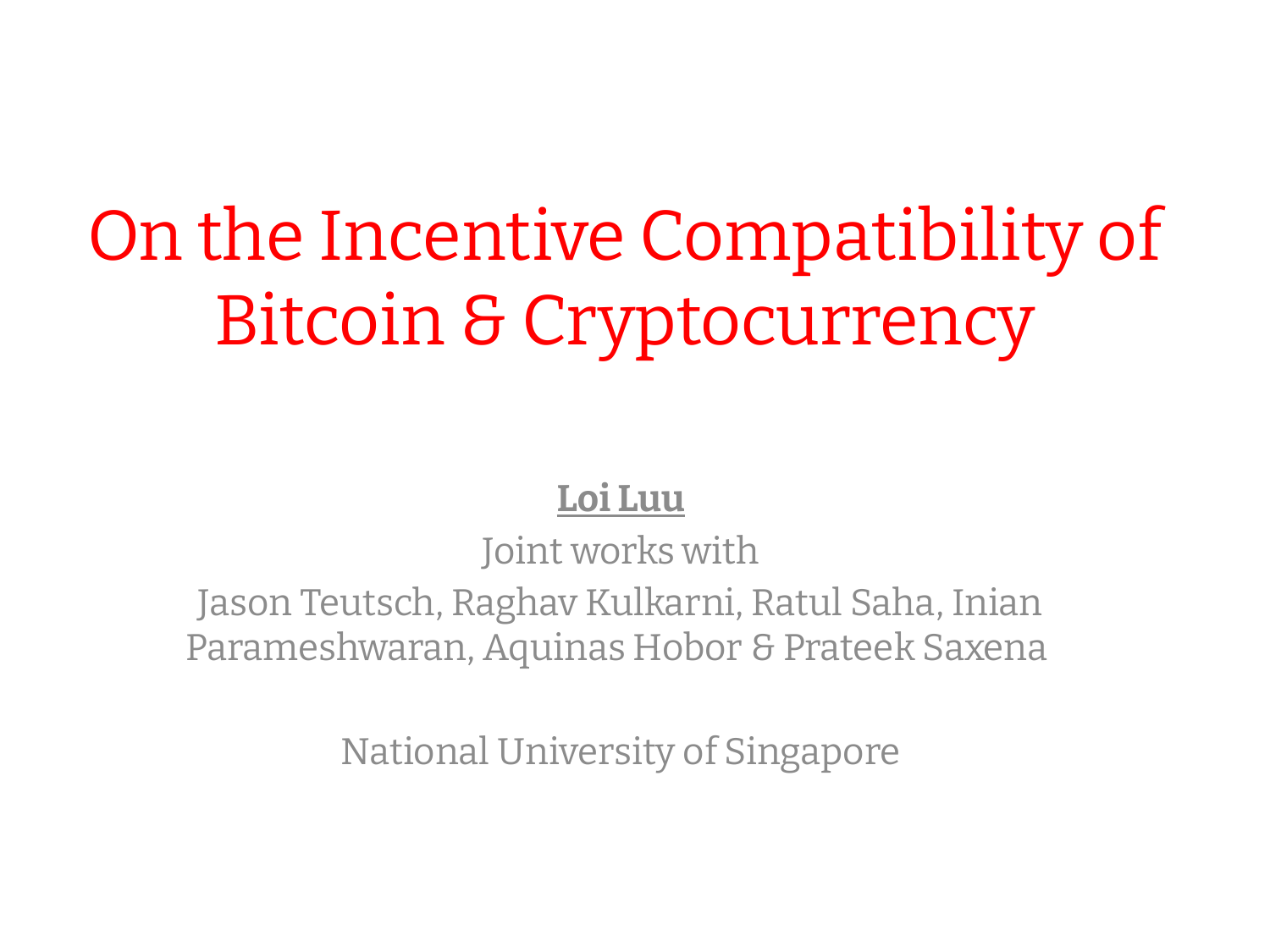

# On the Incentive Compatibility of Bitcoin & Cryptocurrency
Loi Luu
Joint works with
Jason Teutsch, Raghav Kulkarni, Ratul Saha, Inian Parameshwaran, Aquinas Hobor & Prateek Saxena

National University of Singapore